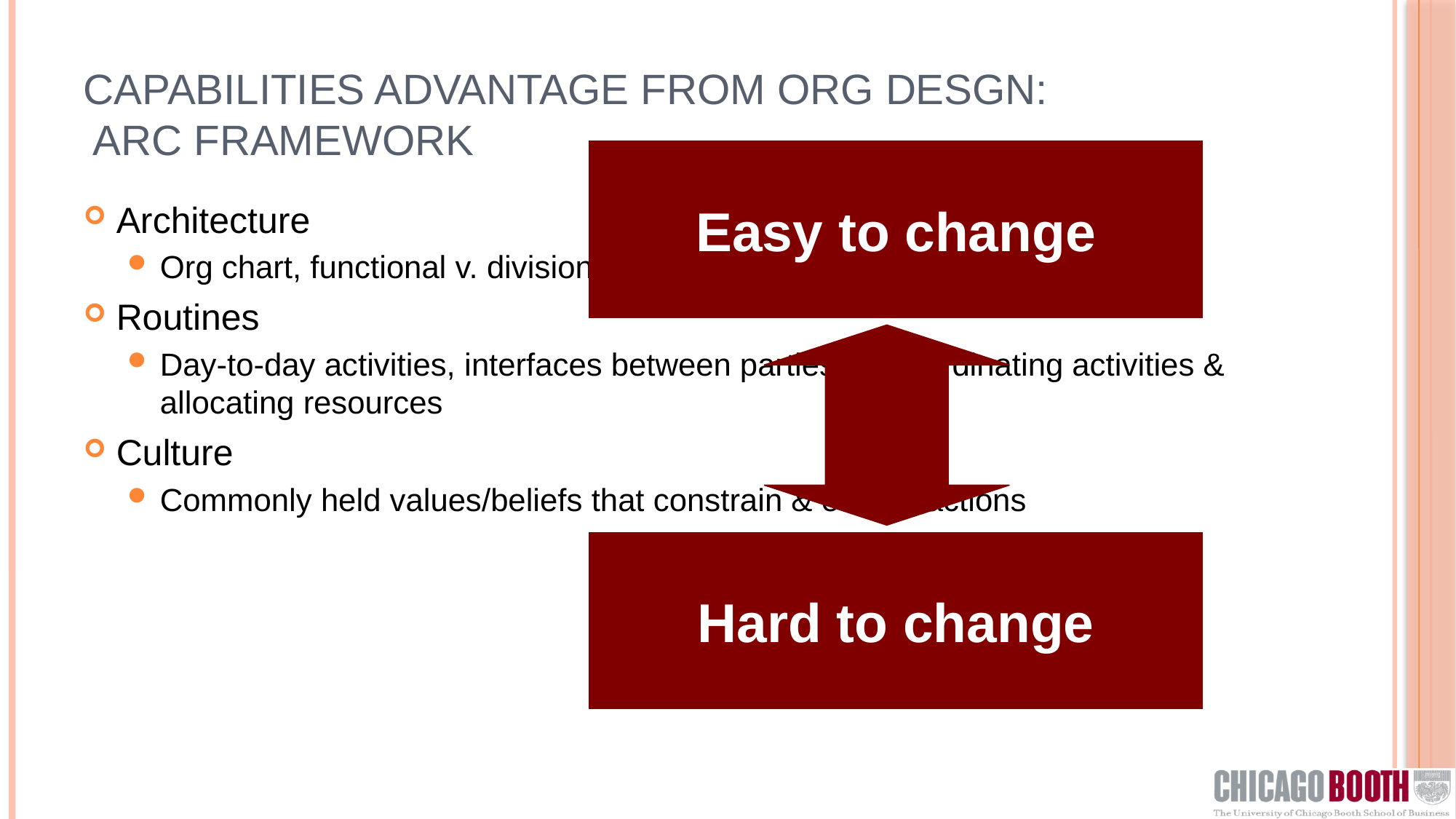

# Capabilities advantage from Org Desgn: ARC Framework
Easy to change
Architecture
Org chart, functional v. divisional structure, incentive schemes, & so forth
Routines
Day-to-day activities, interfaces between parties for coordinating activities & allocating resources
Culture
Commonly held values/beliefs that constrain & enable actions

Hard to change